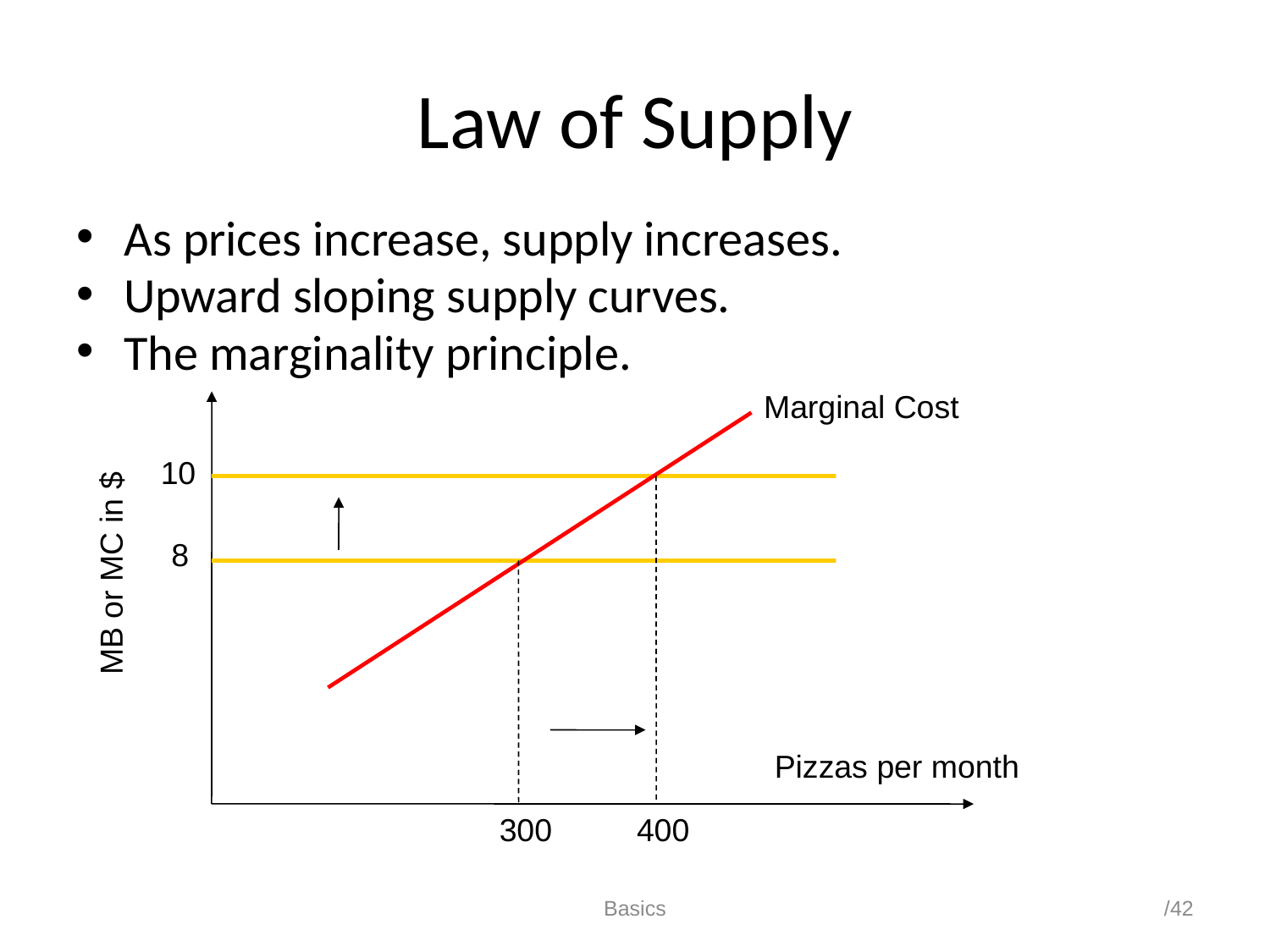

# Law of Supply
As prices increase, supply increases.
Upward sloping supply curves.
The marginality principle.
Marginal Cost

10
MB or MC in $

8

Pizzas per month

300
400
Basics
/42